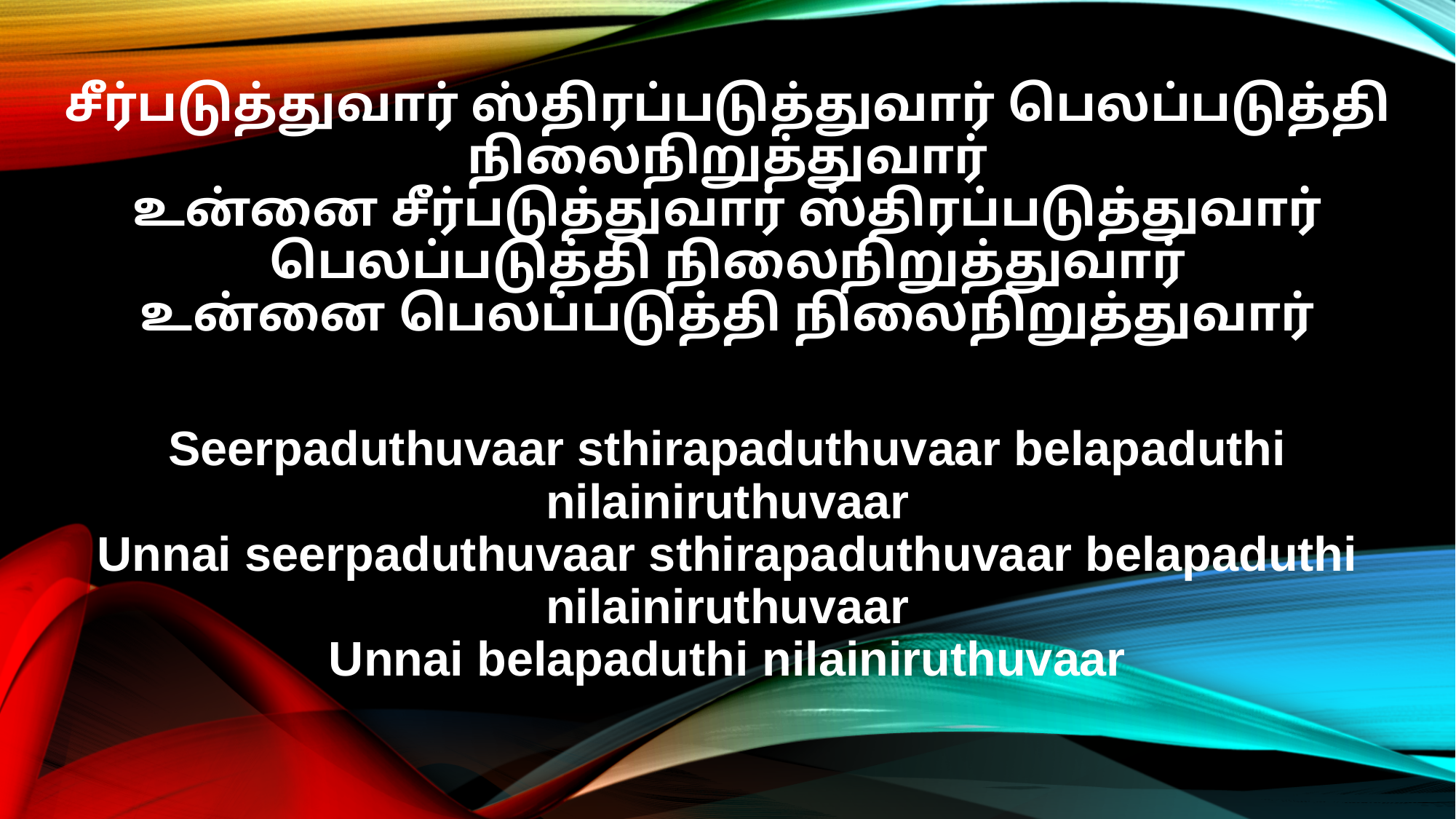

சீர்படுத்துவார் ஸ்திரப்படுத்துவார் பெலப்படுத்தி நிலைநிறுத்துவார்
உன்னை சீர்படுத்துவார் ஸ்திரப்படுத்துவார் பெலப்படுத்தி நிலைநிறுத்துவார்
உன்னை பெலப்படுத்தி நிலைநிறுத்துவார்

Seerpaduthuvaar sthirapaduthuvaar belapaduthi nilainiruthuvaar
Unnai seerpaduthuvaar sthirapaduthuvaar belapaduthi nilainiruthuvaar
Unnai belapaduthi nilainiruthuvaar